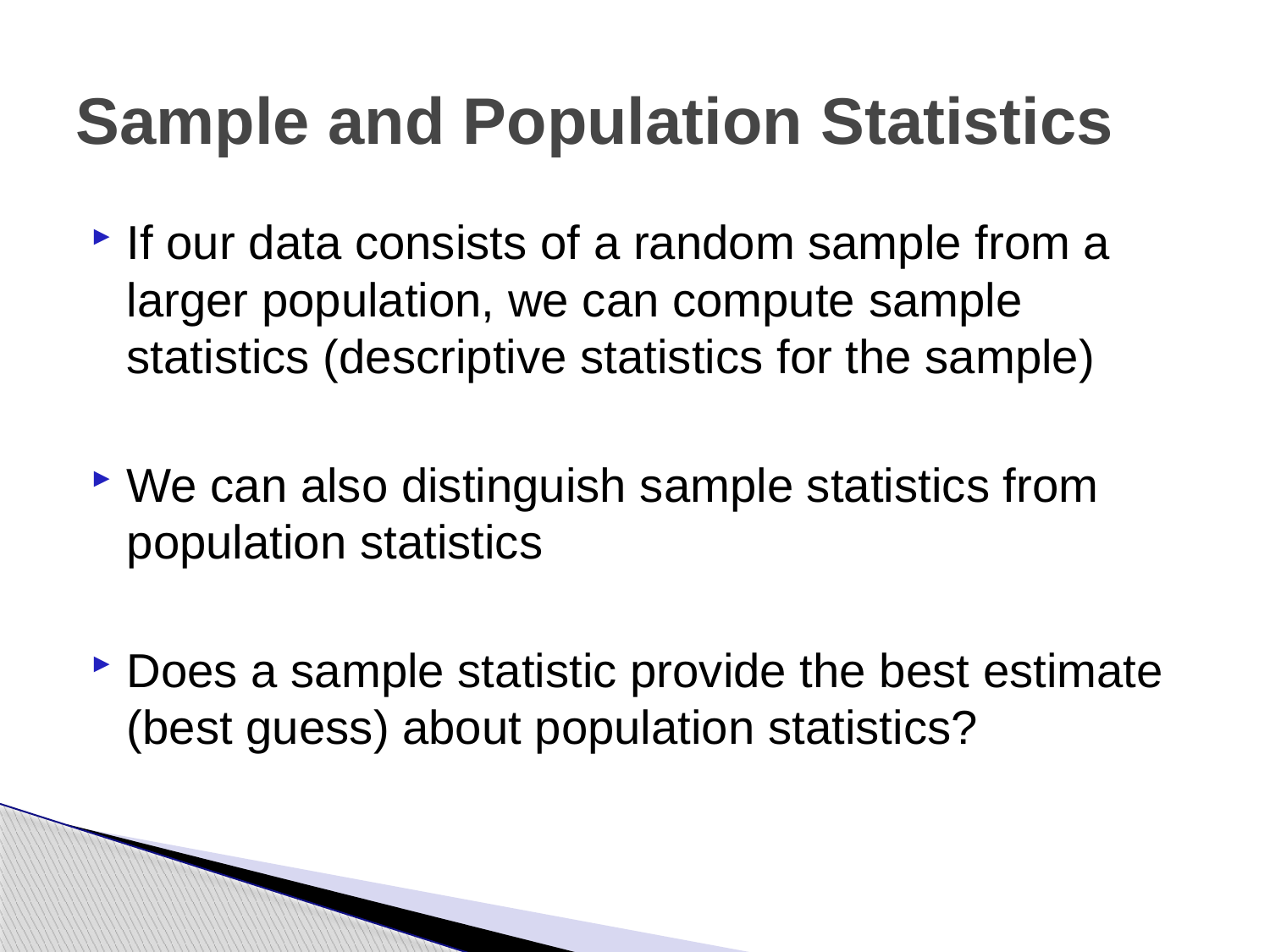

# Sample and Population Statistics
If our data consists of a random sample from a larger population, we can compute sample statistics (descriptive statistics for the sample)

We can also distinguish sample statistics from population statistics

Does a sample statistic provide the best estimate (best guess) about population statistics?